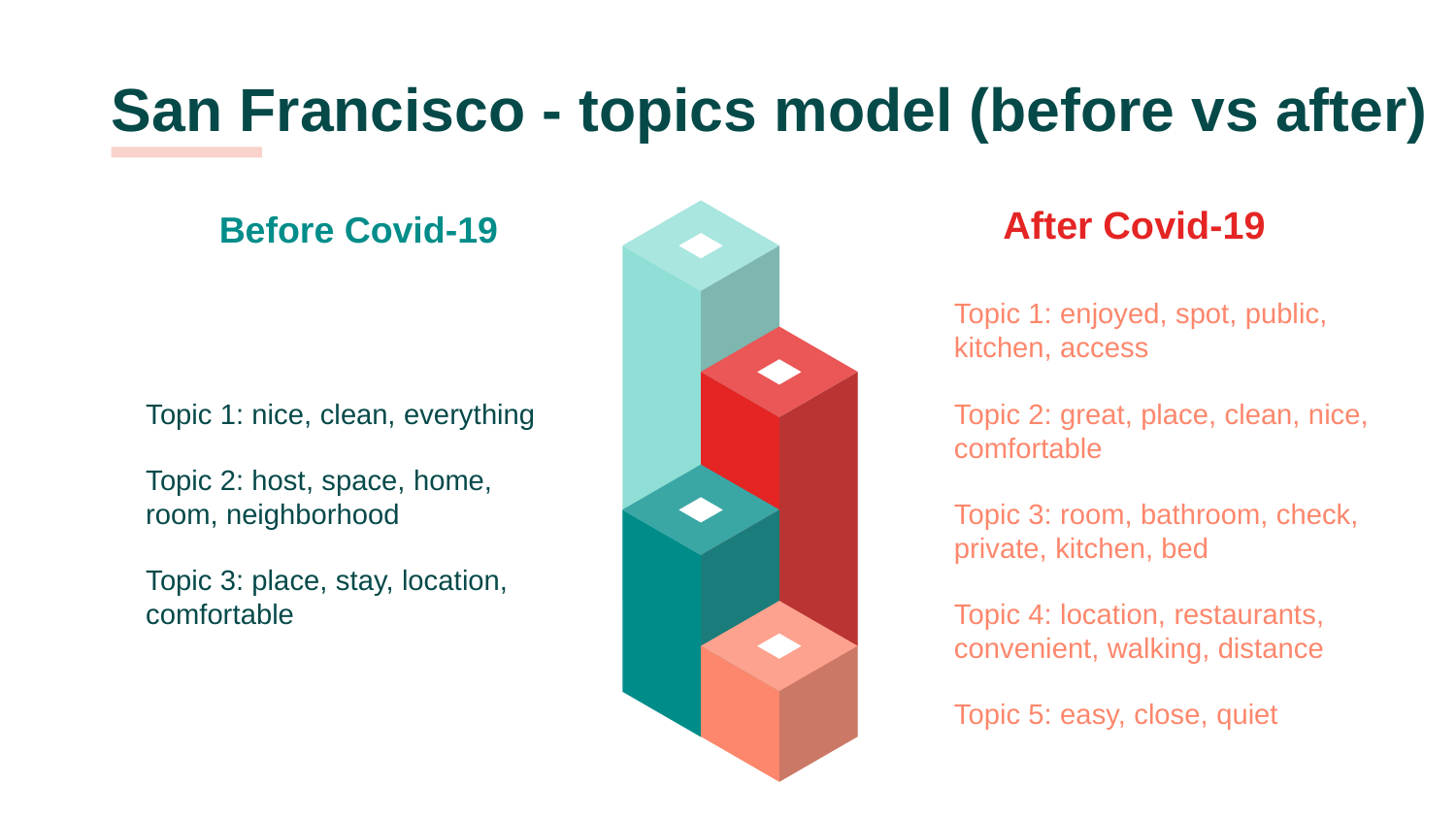

# San Francisco - topics model (before vs after)

After Covid-19
Before Covid-19

Topic 1: nice, clean, everything
Topic 2: host, space, home, room, neighborhood
Topic 3: place, stay, location, comfortable
Topic 1: enjoyed, spot, public, kitchen, access
Topic 2: great, place, clean, nice, comfortable
Topic 3: room, bathroom, check, private, kitchen, bed
Topic 4: location, restaurants, convenient, walking, distance
Topic 5: easy, close, quiet